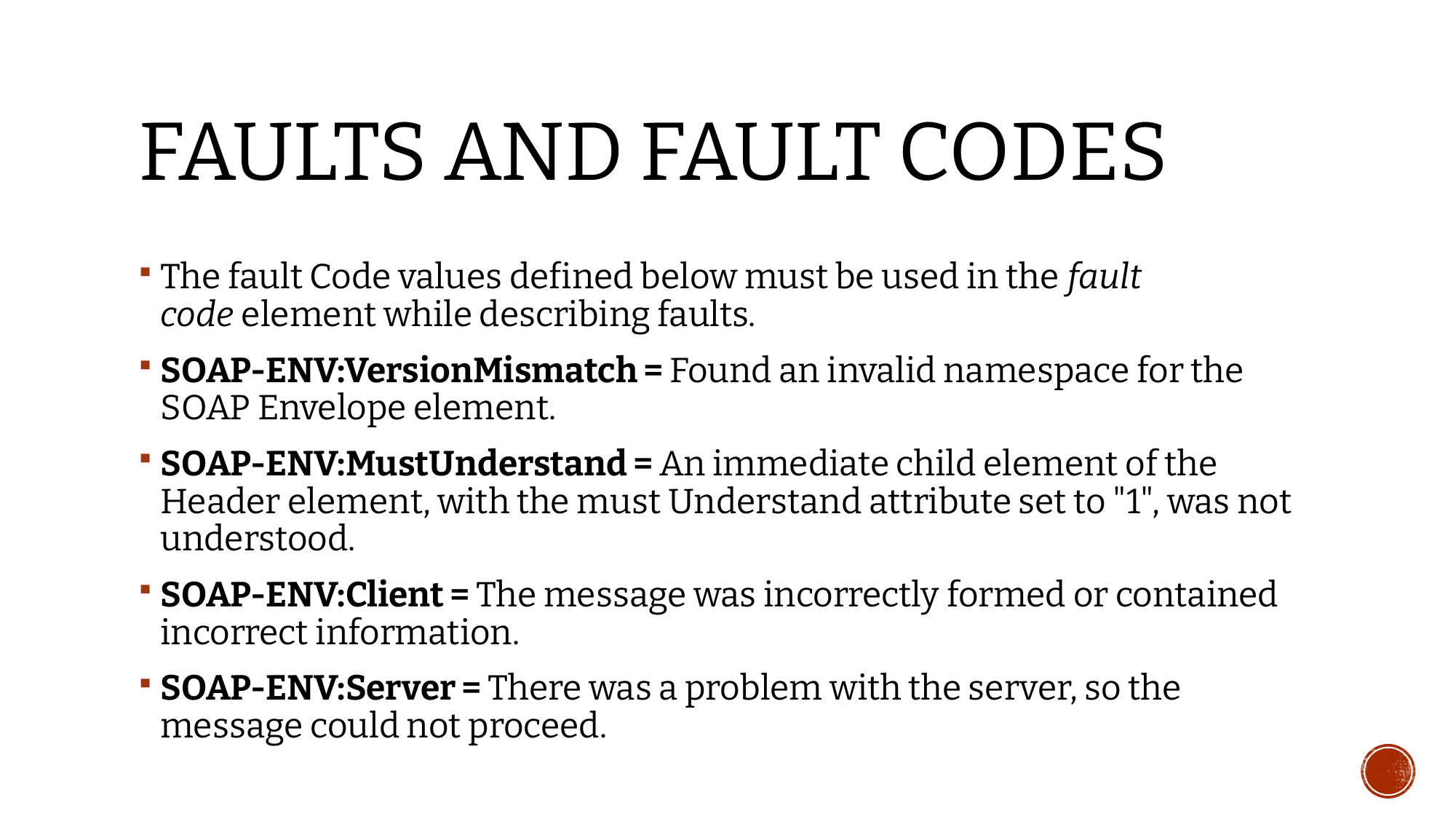

# Faults and Fault Codes
The fault Code values defined below must be used in the fault code element while describing faults.
SOAP-ENV:VersionMismatch = Found an invalid namespace for the SOAP Envelope element.
SOAP-ENV:MustUnderstand = An immediate child element of the Header element, with the must Understand attribute set to "1", was not understood.
SOAP-ENV:Client = The message was incorrectly formed or contained incorrect information.
SOAP-ENV:Server = There was a problem with the server, so the message could not proceed.